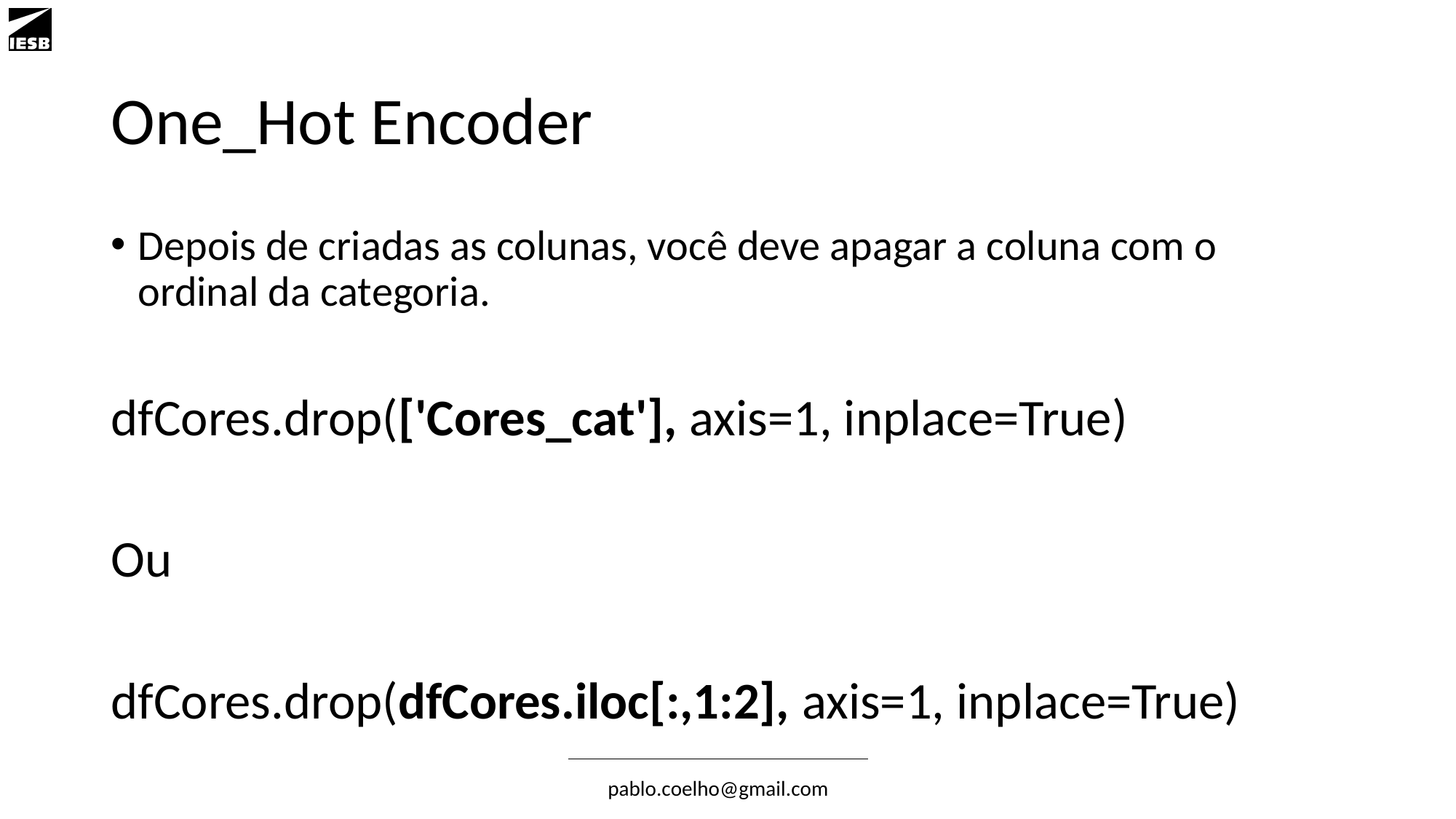

# One_Hot Encoder
Depois de criadas as colunas, você deve apagar a coluna com o ordinal da categoria.

dfCores.drop(['Cores_cat'], axis=1, inplace=True)

Ou

dfCores.drop(dfCores.iloc[:,1:2], axis=1, inplace=True)